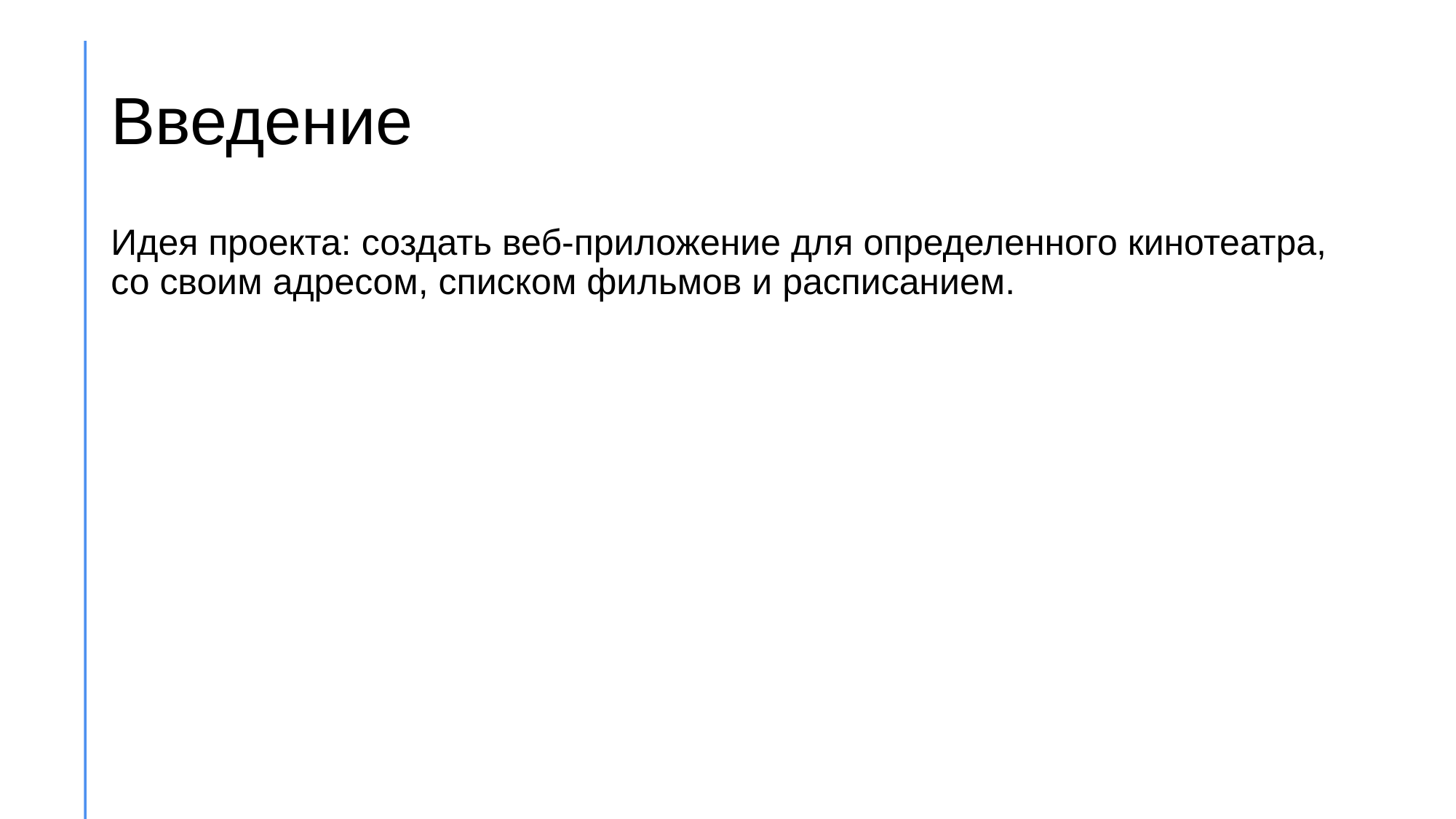

# Введение
Идея проекта: создать веб-приложение для определенного кинотеатра, со своим адресом, списком фильмов и расписанием.